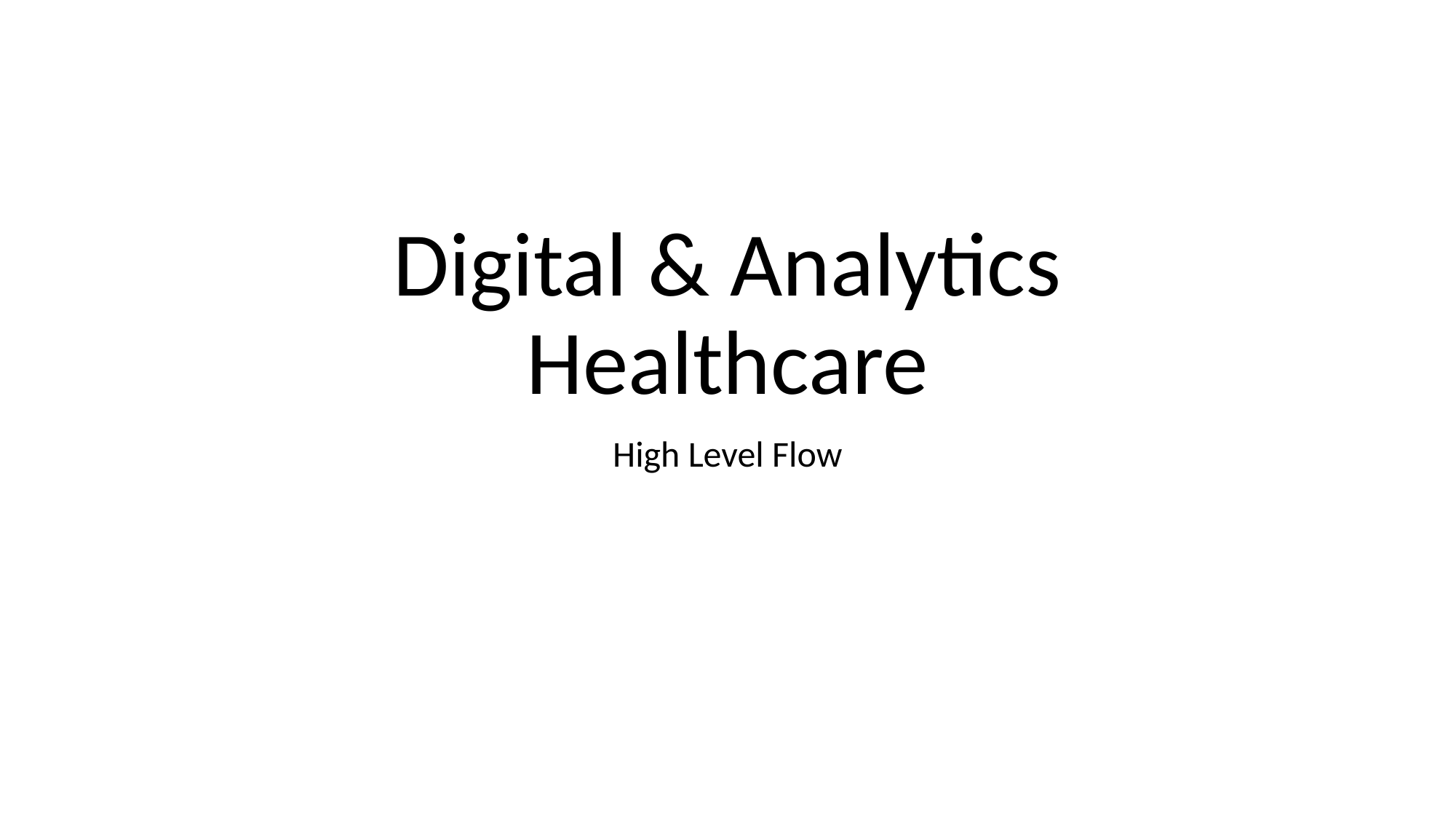

# Digital & Analytics Healthcare
High Level Flow